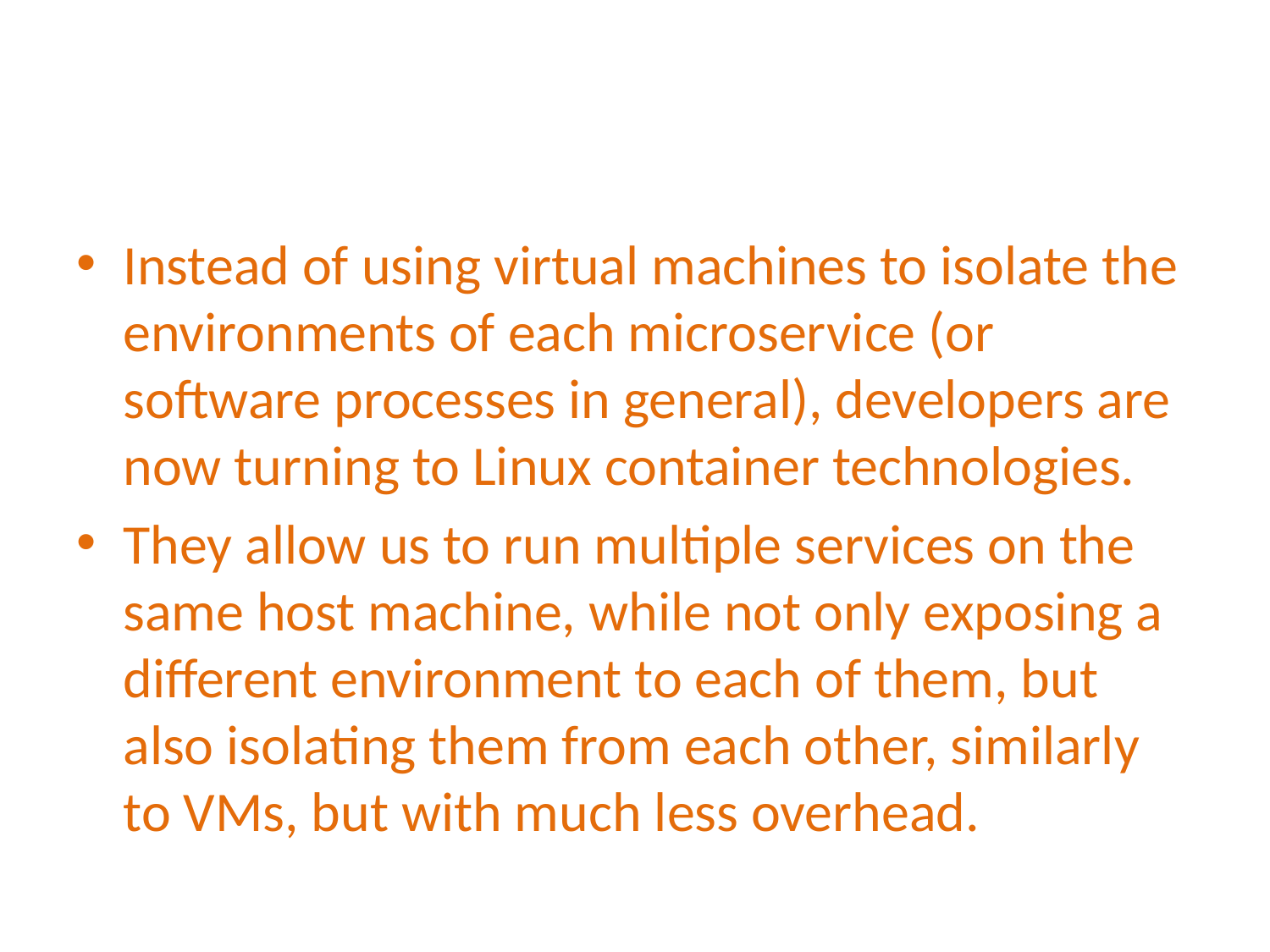

#
Instead of using virtual machines to isolate the environments of each microservice (or software processes in general), developers are now turning to Linux container technologies.
They allow us to run multiple services on the same host machine, while not only exposing a different environment to each of them, but also isolating them from each other, similarly to VMs, but with much less overhead.